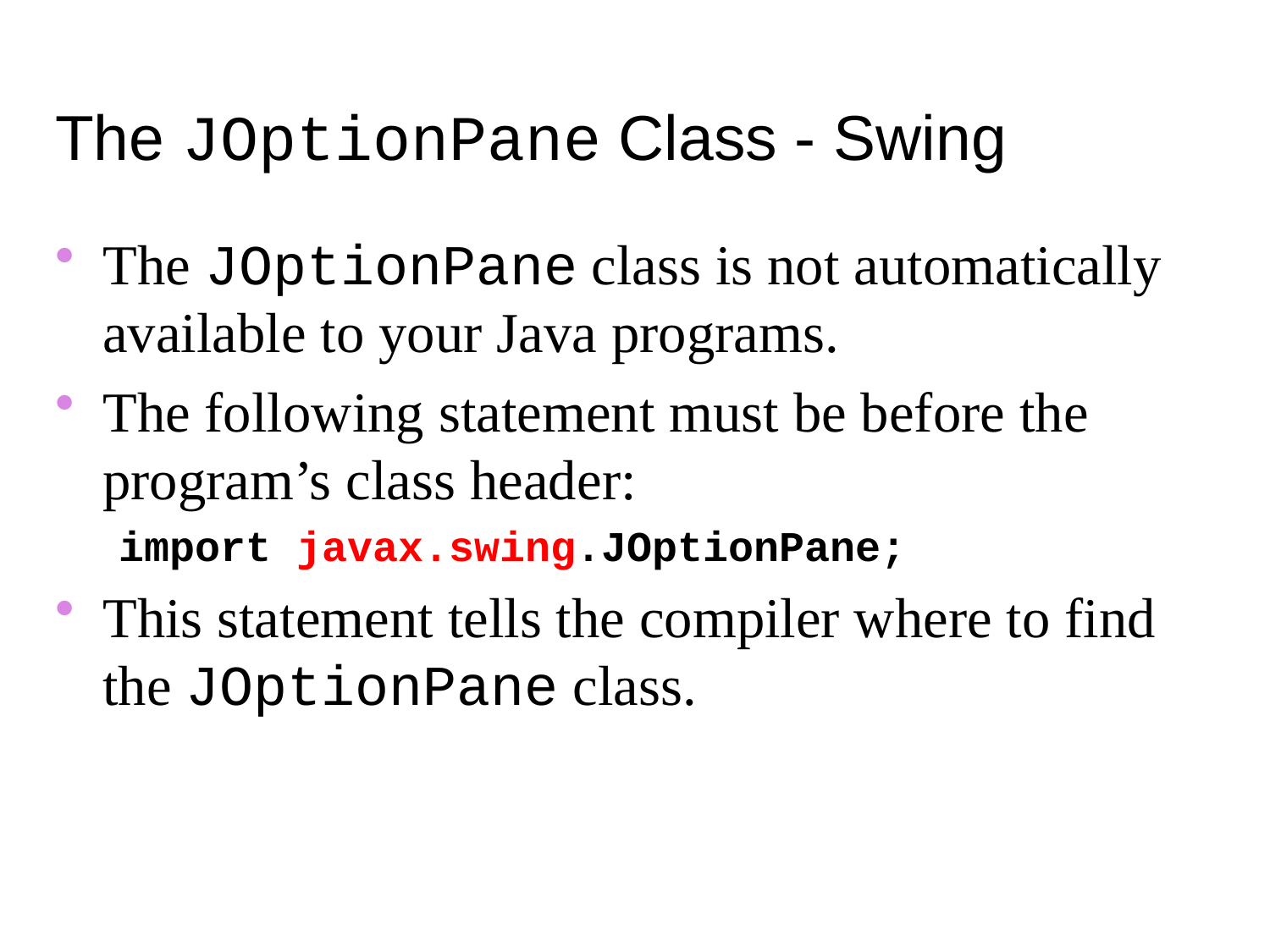

The JOptionPane Class - Swing
The JOptionPane class is not automatically available to your Java programs.
The following statement must be before the program’s class header:
import javax.swing.JOptionPane;
This statement tells the compiler where to find the JOptionPane class.